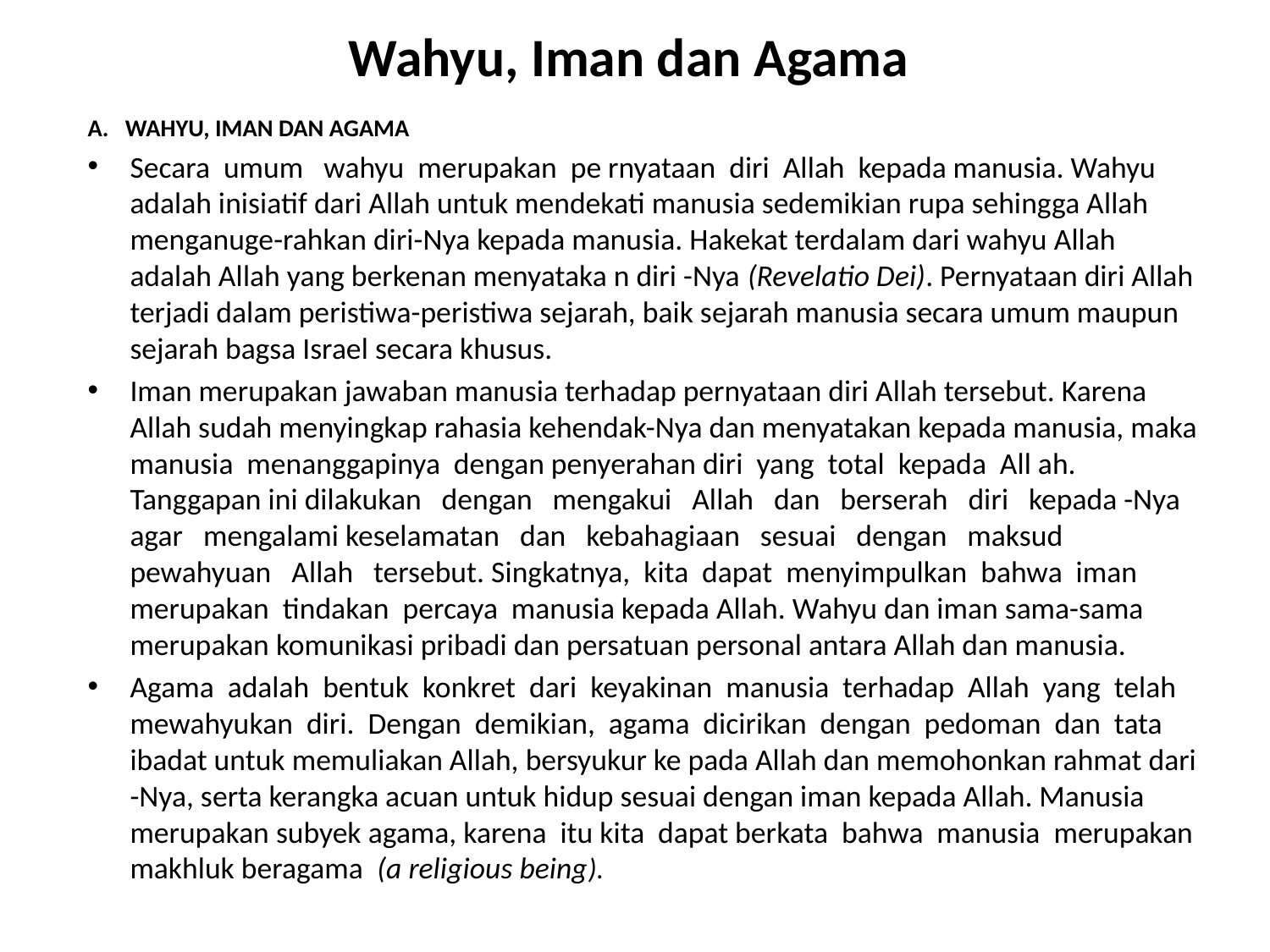

# Wahyu, Iman dan Agama
A.   WAHYU, IMAN DAN AGAMA
Secara  umum   wahyu  merupakan  pe rnyataan  diri  Allah  kepada manusia. Wahyu adalah inisiatif dari Allah untuk mendekati manusia sedemikian rupa sehingga Allah menganuge-rahkan diri-Nya kepada manusia. Hakekat terdalam dari wahyu Allah adalah Allah yang berkenan menyataka n diri -Nya (Revelatio Dei). Pernyataan diri Allah terjadi dalam peristiwa-peristiwa sejarah, baik sejarah manusia secara umum maupun sejarah bagsa Israel secara khusus.
Iman merupakan jawaban manusia terhadap pernyataan diri Allah tersebut. Karena Allah sudah menyingkap rahasia kehendak-Nya dan menyatakan kepada manusia, maka manusia  menanggapinya  dengan penyerahan diri  yang  total  kepada  All ah. Tanggapan ini dilakukan   dengan   mengakui   Allah   dan   berserah   diri   kepada -Nya   agar   mengalami keselamatan   dan   kebahagiaan   sesuai   dengan   maksud   pewahyuan   Allah   tersebut. Singkatnya,  kita  dapat  menyimpulkan  bahwa  iman  merupakan  tindakan  percaya  manusia kepada Allah. Wahyu dan iman sama-sama merupakan komunikasi pribadi dan persatuan personal antara Allah dan manusia.
Agama  adalah  bentuk  konkret  dari  keyakinan  manusia  terhadap  Allah  yang  telah mewahyukan  diri.  Dengan  demikian,  agama  dicirikan  dengan  pedoman  dan  tata  ibadat untuk memuliakan Allah, bersyukur ke pada Allah dan memohonkan rahmat dari -Nya, serta kerangka acuan untuk hidup sesuai dengan iman kepada Allah. Manusia merupakan subyek agama, karena  itu kita  dapat berkata  bahwa  manusia  merupakan  makhluk beragama  (a religious being).